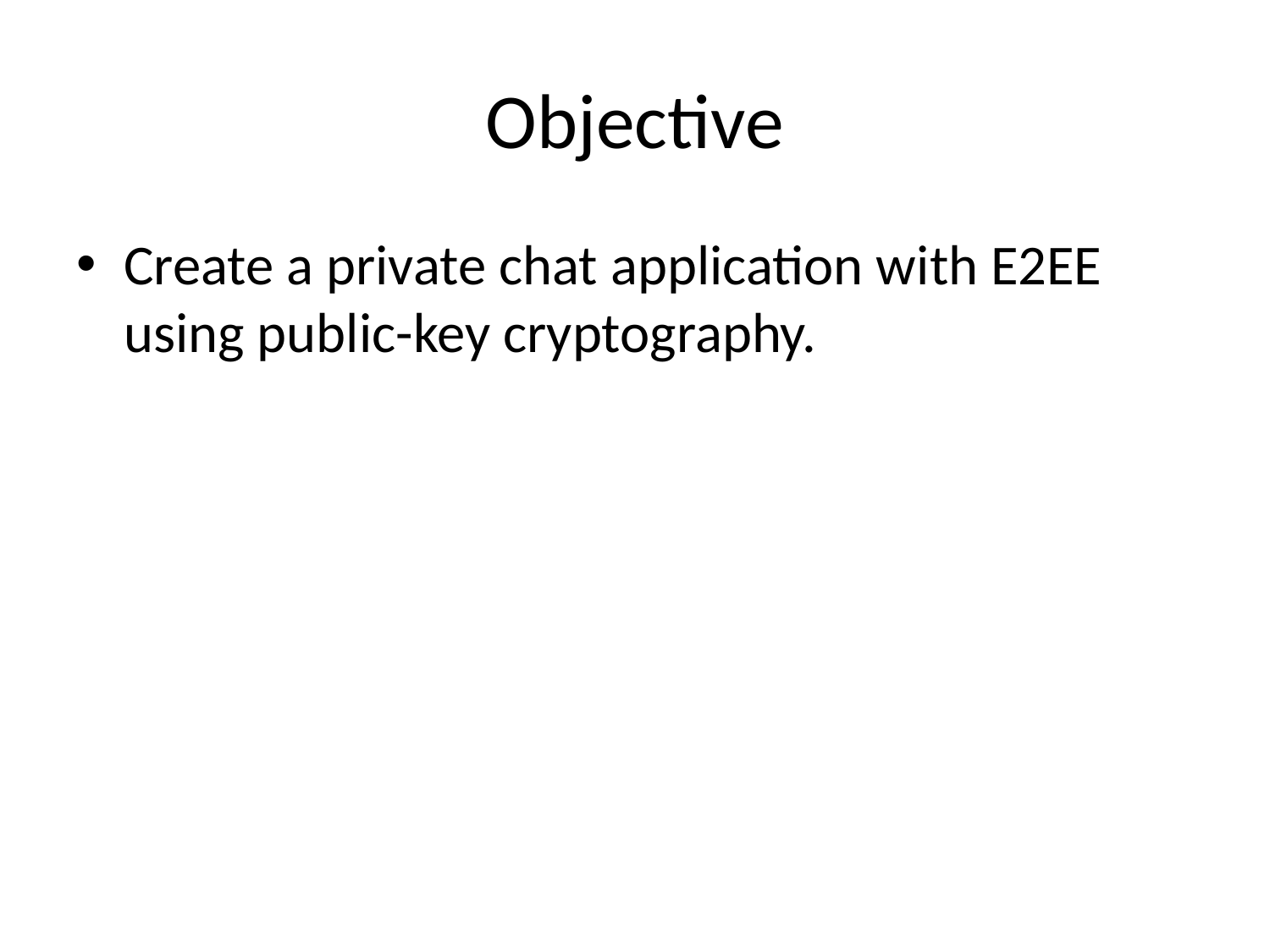

# Objective
Create a private chat application with E2EE using public-key cryptography.